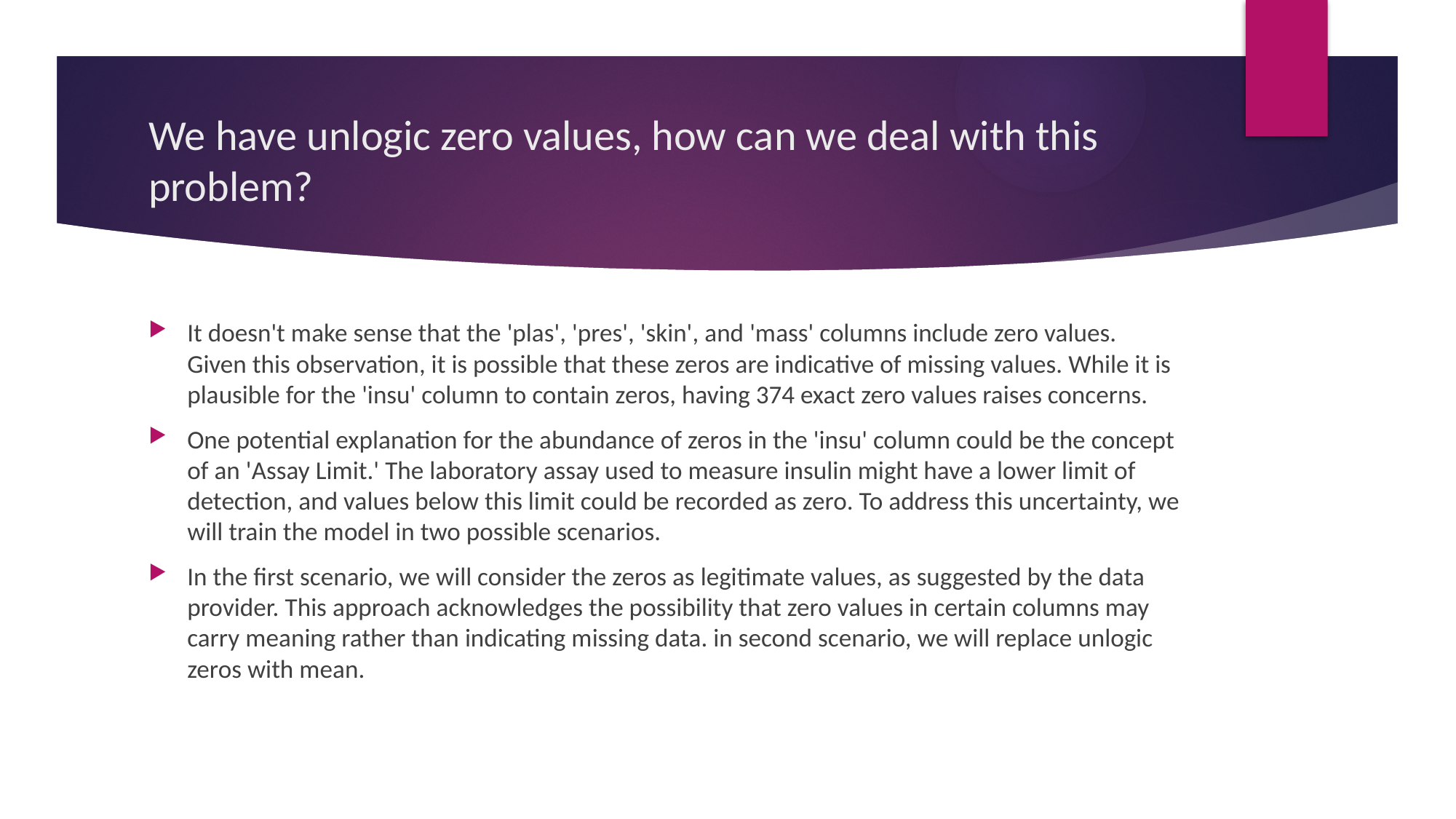

# We have unlogic zero values, how can we deal with this problem?
It doesn't make sense that the 'plas', 'pres', 'skin', and 'mass' columns include zero values. Given this observation, it is possible that these zeros are indicative of missing values. While it is plausible for the 'insu' column to contain zeros, having 374 exact zero values raises concerns.
One potential explanation for the abundance of zeros in the 'insu' column could be the concept of an 'Assay Limit.' The laboratory assay used to measure insulin might have a lower limit of detection, and values below this limit could be recorded as zero. To address this uncertainty, we will train the model in two possible scenarios.
In the first scenario, we will consider the zeros as legitimate values, as suggested by the data provider. This approach acknowledges the possibility that zero values in certain columns may carry meaning rather than indicating missing data. in second scenario, we will replace unlogic zeros with mean.